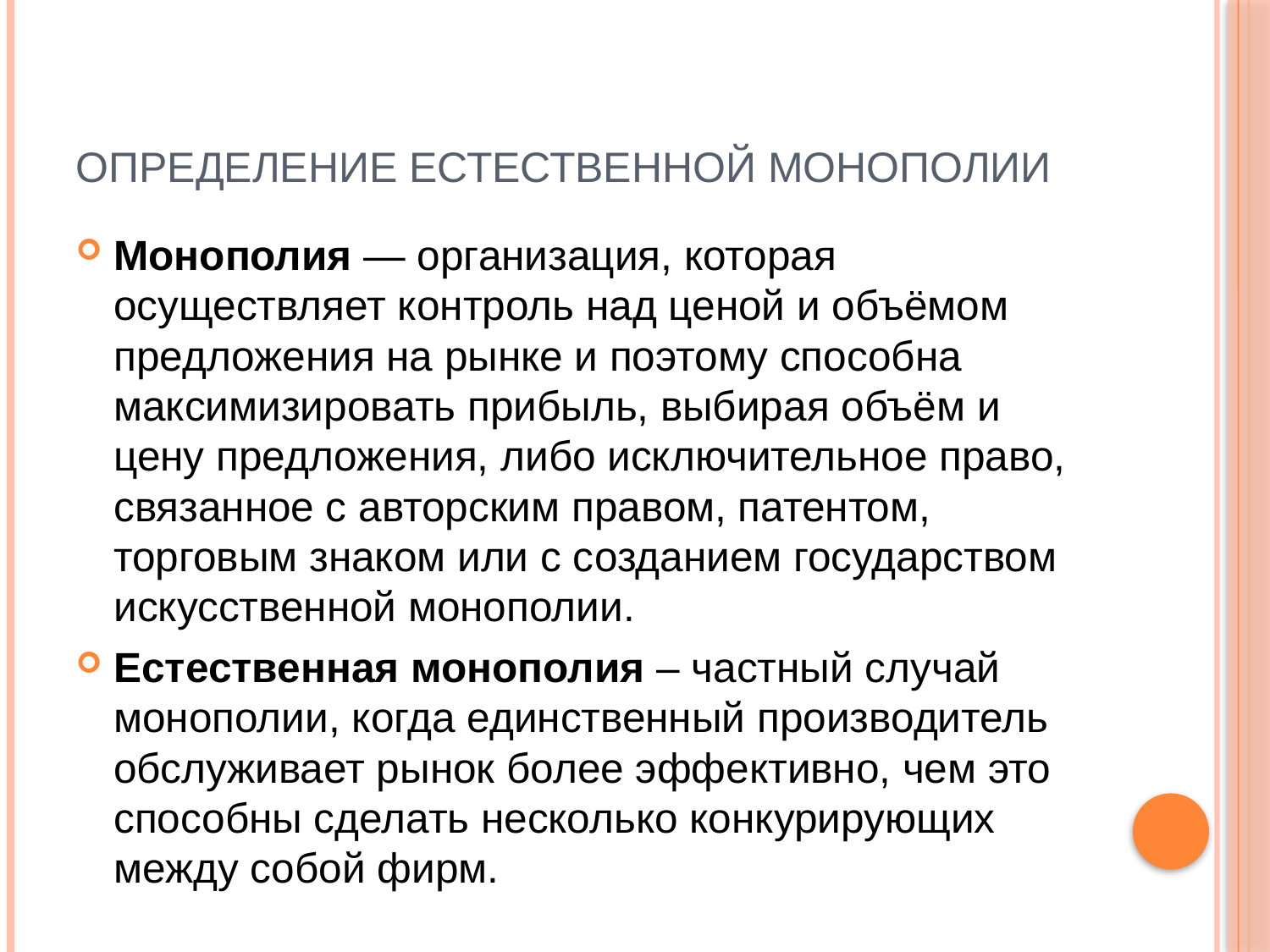

# Определение естественной монополии
Монополия — организация, которая осуществляет контроль над ценой и объёмом предложения на рынке и поэтому способна максимизировать прибыль, выбирая объём и цену предложения, либо исключительное право, связанное с авторским правом, патентом, торговым знаком или с созданием государством искусственной монополии.
Естественная монополия – частный случай монополии, когда единственный производитель обслуживает рынок более эффективно, чем это способны сделать несколько конкурирующих между собой фирм.